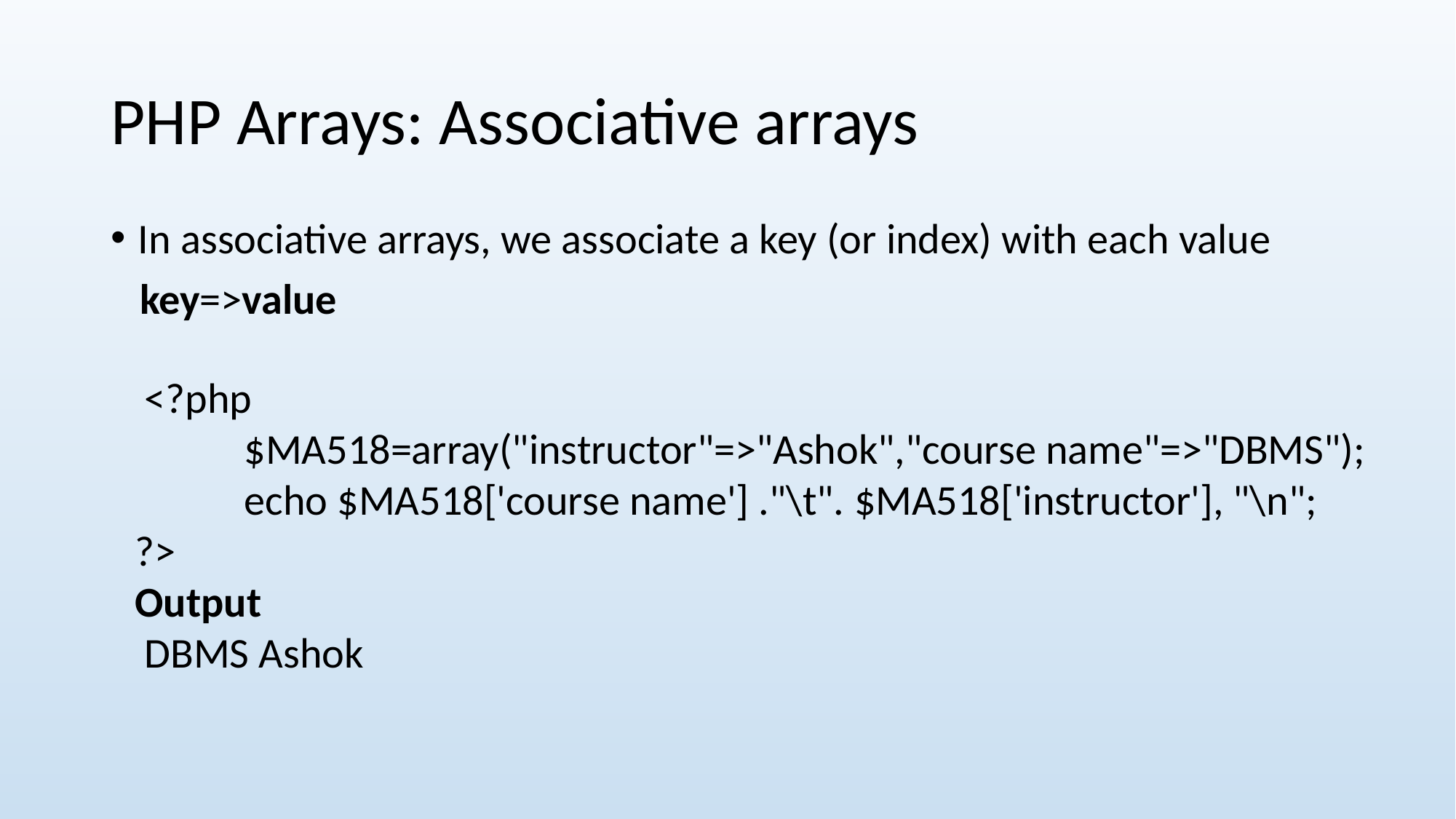

# PHP Arrays: Associative arrays
In associative arrays, we associate a key (or index) with each value
   key=>value

 <?php
	$MA518=array("instructor"=>"Ashok","course name"=>"DBMS");
	echo $MA518['course name'] ."\t". $MA518['instructor'], "\n";
?>
Output
 DBMS Ashok